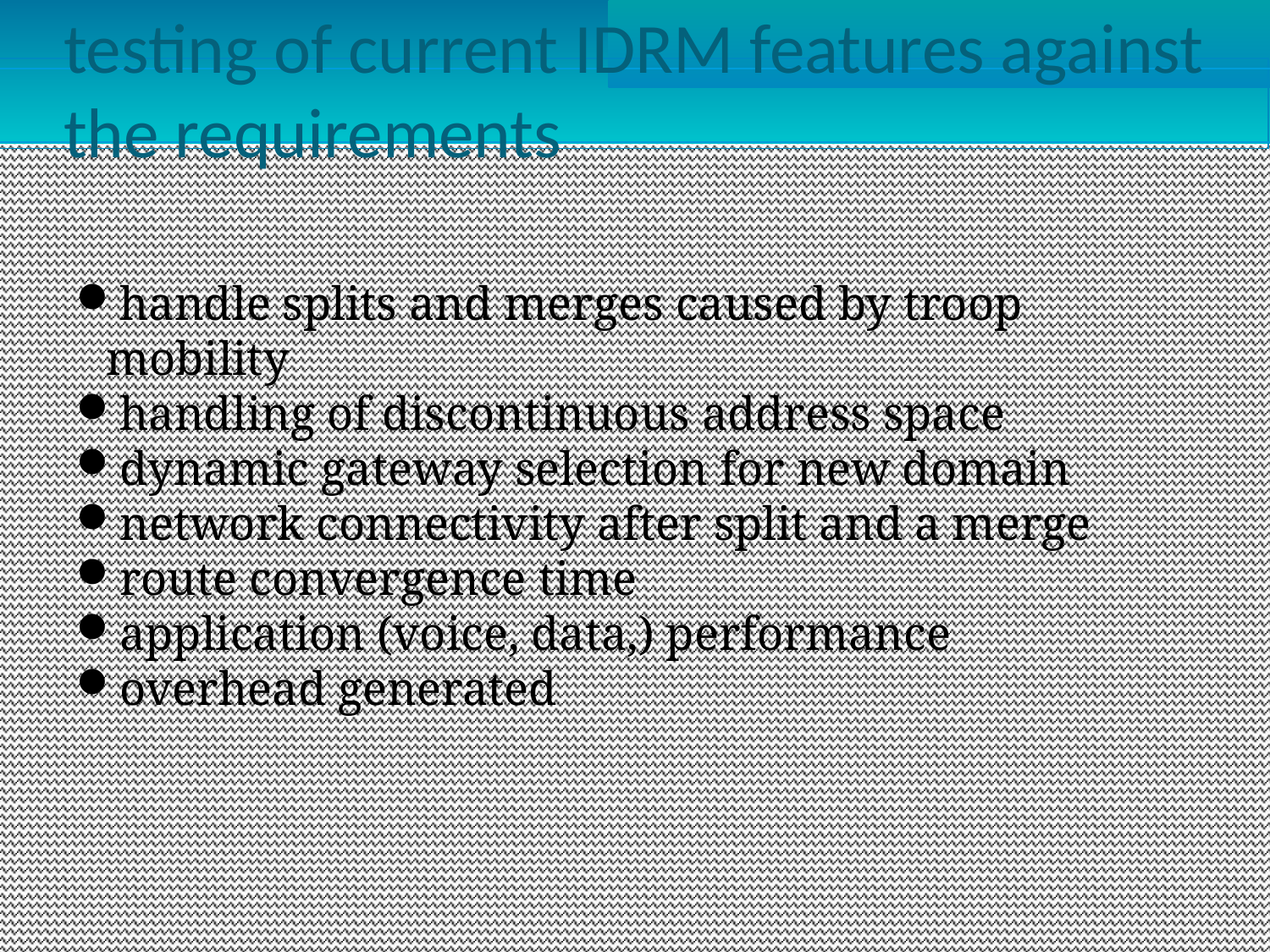

testing of current IDRM features against the requirements

handle splits and merges caused by troop mobility
handling of discontinuous address space
dynamic gateway selection for new domain
network connectivity after split and a merge
route convergence time
application (voice, data,) performance
overhead generated